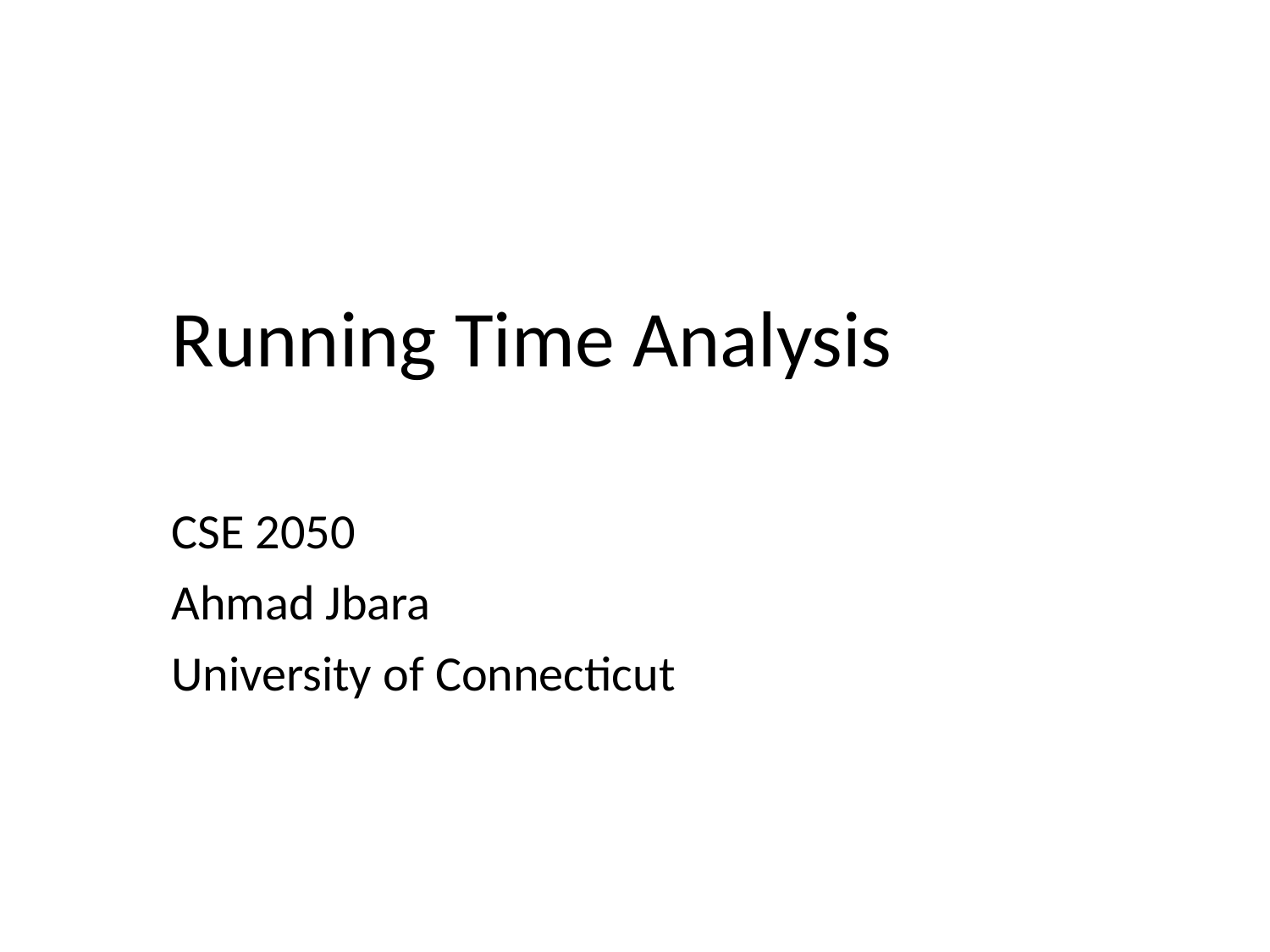

# Running Time Analysis
CSE 2050
Ahmad Jbara
University of Connecticut